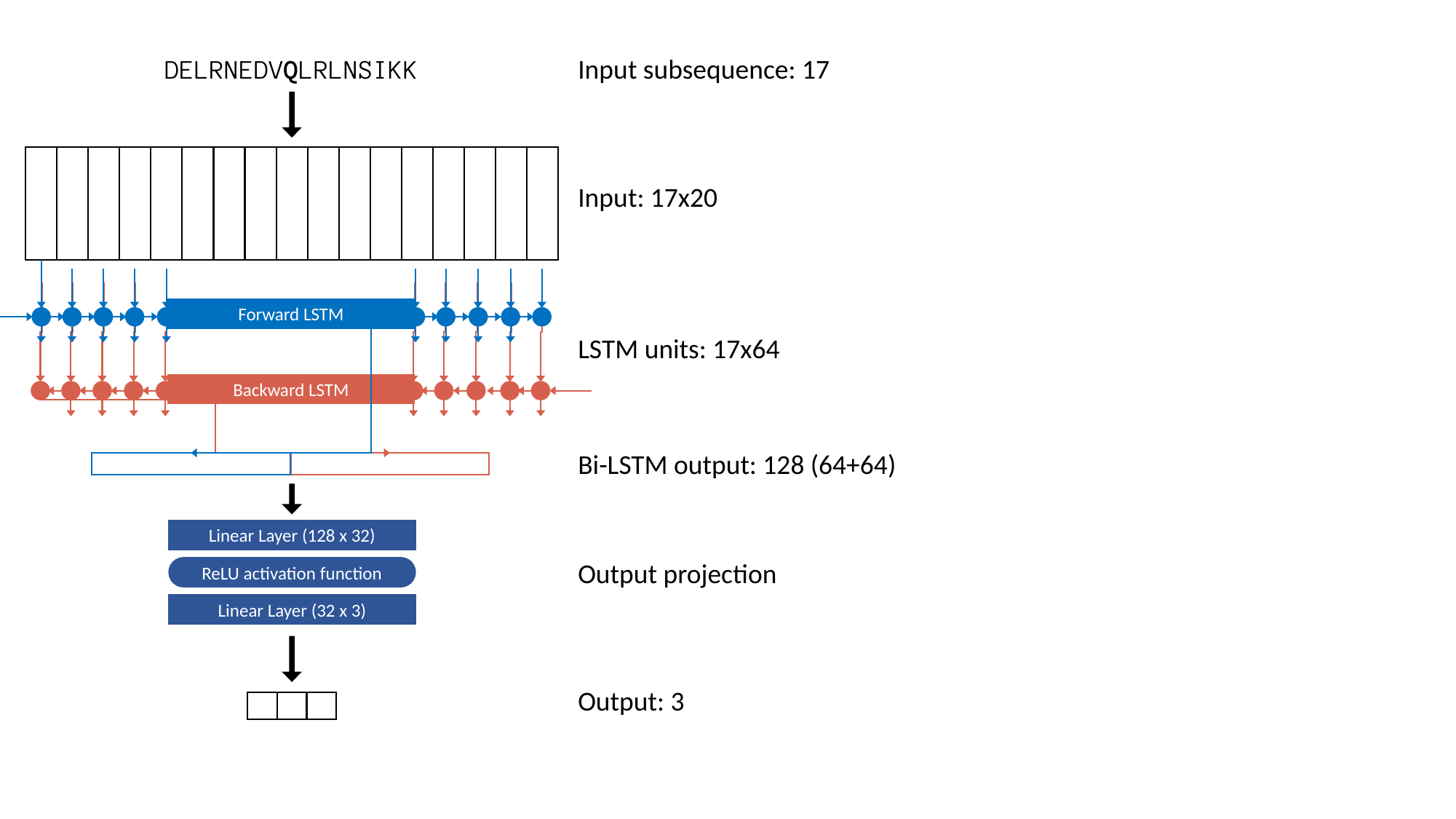

DELRNEDVQLRLNSIKK
Input subsequence: 17

Input: 17x20

Forward LSTM

Backward LSTM
LSTM units: 17x64
Bi-LSTM output: 128 (64+64)

Linear Layer (128 x 32)
Output projection
ReLU activation function
Linear Layer (32 x 3)

Output: 3